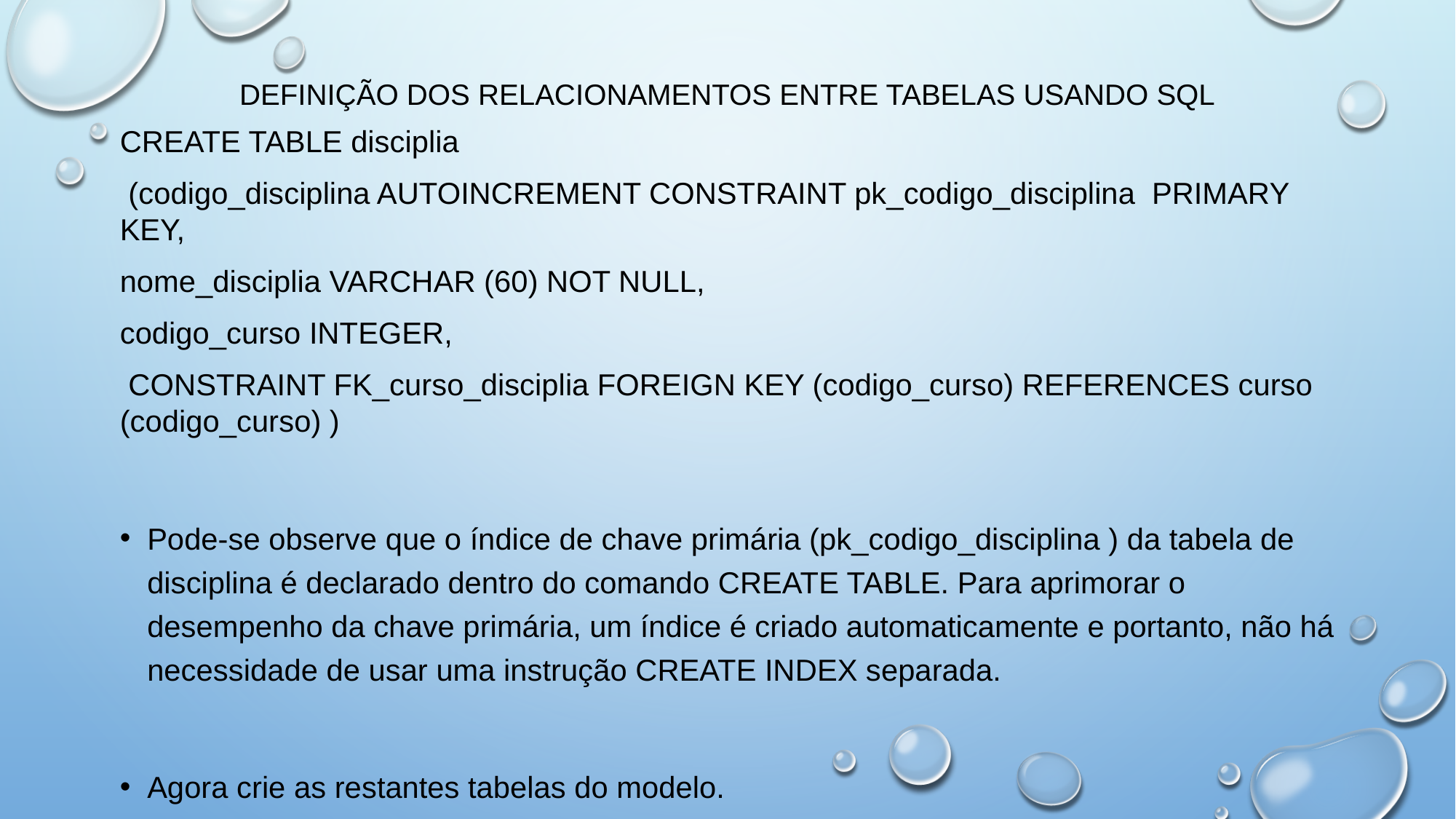

# Definição dos relacionamentos entre tabelas usando SQL
CREATE TABLE disciplia
 (codigo_disciplina AUTOINCREMENT CONSTRAINT pk_codigo_disciplina  PRIMARY KEY,
nome_disciplia VARCHAR (60) NOT NULL,
codigo_curso INTEGER,
 CONSTRAINT FK_curso_disciplia FOREIGN KEY (codigo_curso) REFERENCES curso (codigo_curso) )

Pode-se observe que o índice de chave primária (pk_codigo_disciplina ) da tabela de disciplina é declarado dentro do comando CREATE TABLE. Para aprimorar o desempenho da chave primária, um índice é criado automaticamente e portanto, não há necessidade de usar uma instrução CREATE INDEX separada.

Agora crie as restantes tabelas do modelo.